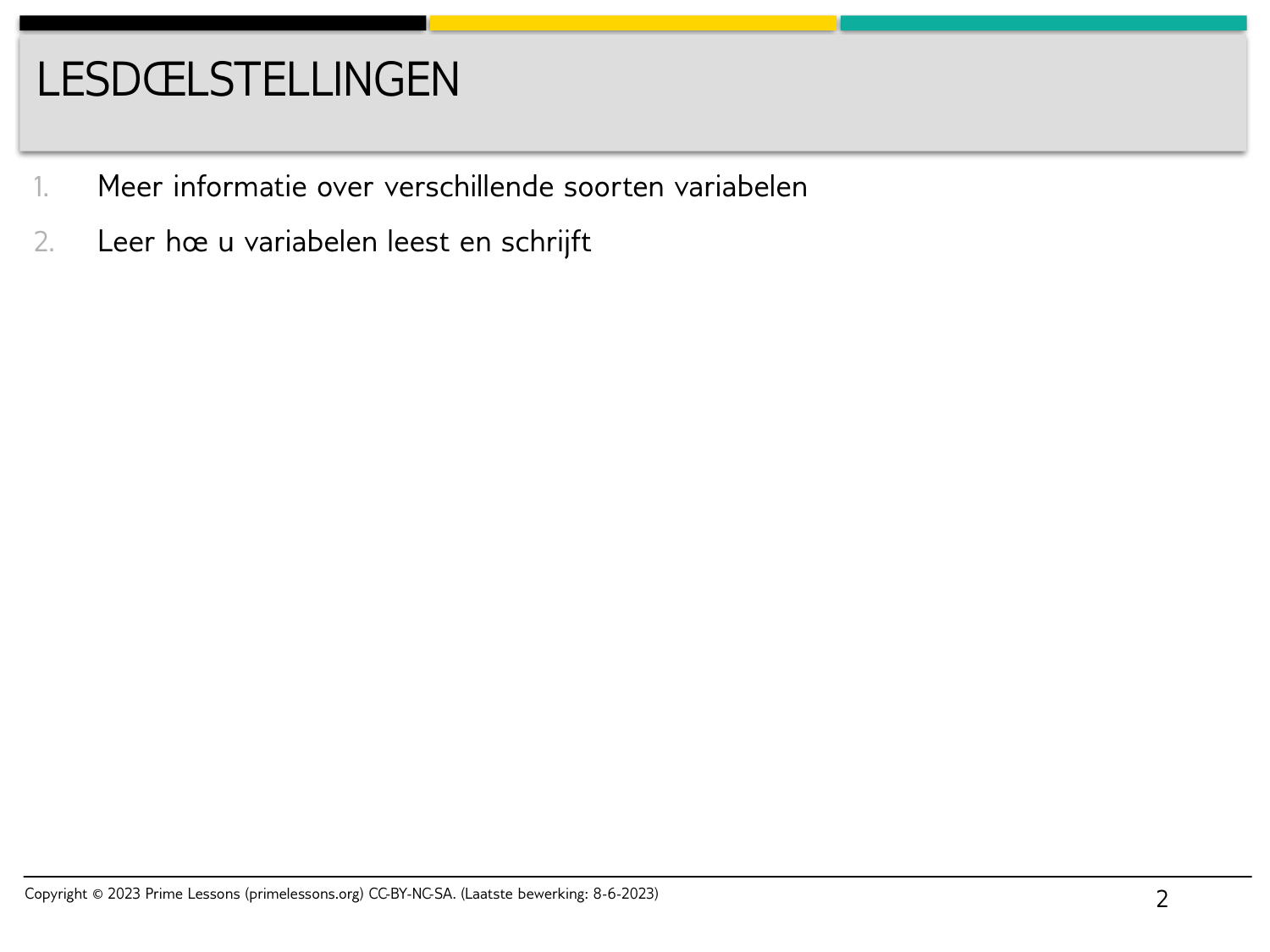

# Lesdoelstellingen
Meer informatie over verschillende soorten variabelen
Leer hoe u variabelen leest en schrijft

2
Copyright © 2023 Prime Lessons (primelessons.org) CC-BY-NC-SA. (Laatste bewerking: 8-6-2023)